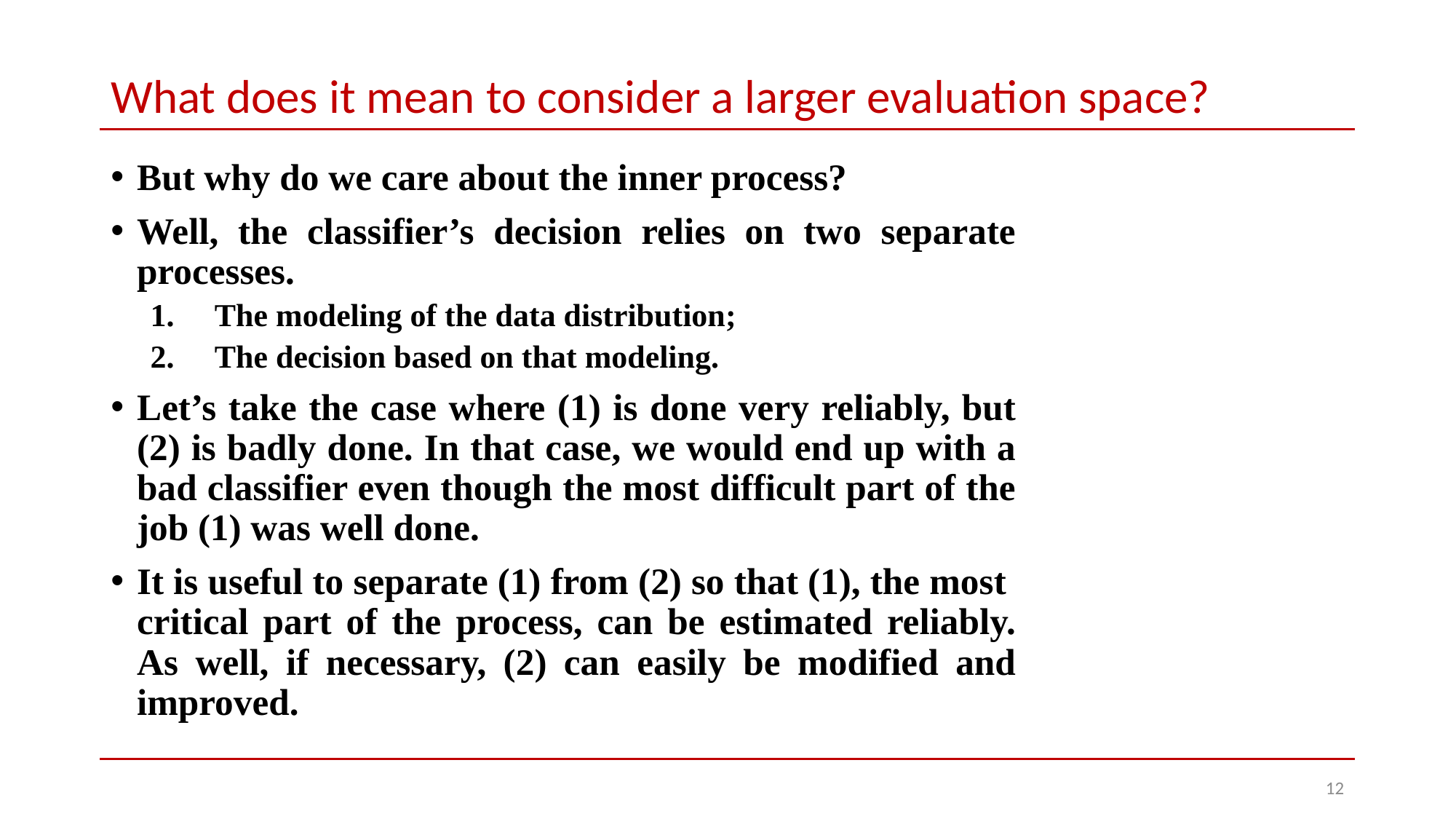

# What does it mean to consider a larger evaluation space?
But why do we care about the inner process?
Well, the classifier’s decision relies on two separate processes.
The modeling of the data distribution;
The decision based on that modeling.
Let’s take the case where (1) is done very reliably, but (2) is badly done. In that case, we would end up with a bad classifier even though the most difficult part of the job (1) was well done.
It is useful to separate (1) from (2) so that (1), the most  critical part of the process, can be estimated reliably. As well, if necessary, (2) can easily be modified and improved.
12